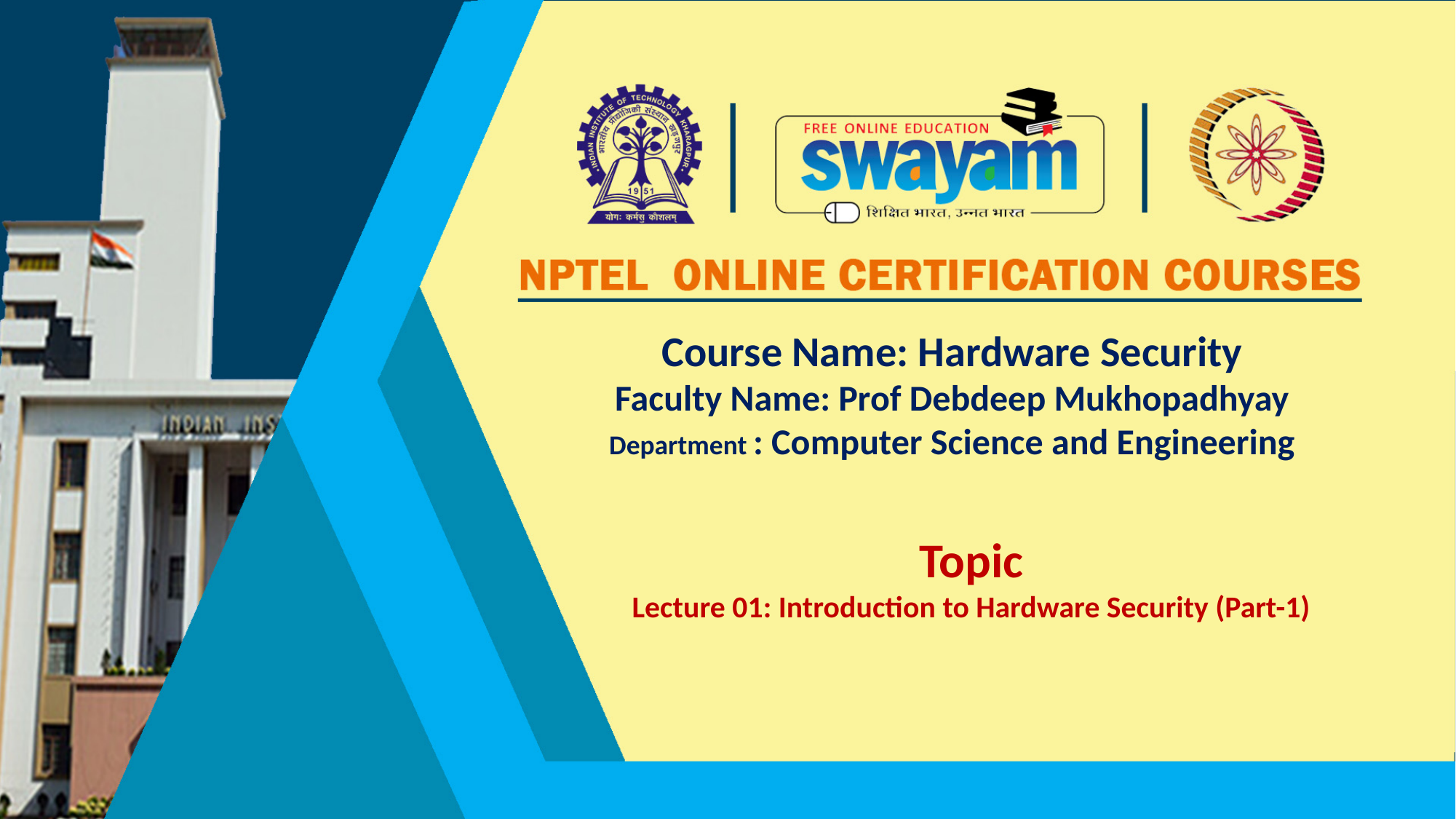

Course Name: Hardware Security
Faculty Name: Prof Debdeep Mukhopadhyay
Department : Computer Science and Engineering

Topic
Lecture 01: Introduction to Hardware Security (Part-1)